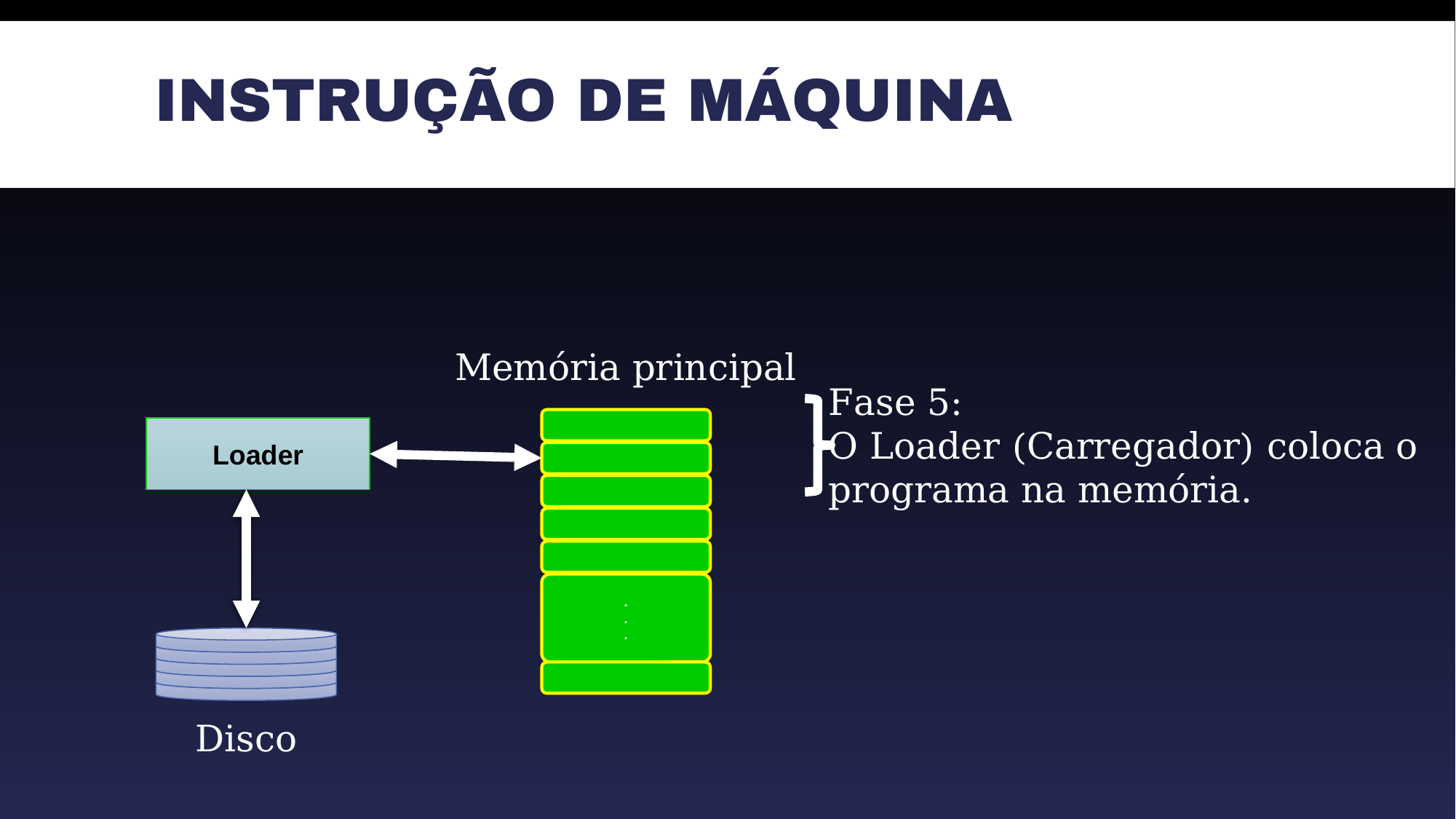

# Instrução de máquina
Memória principal
Fase 5:
O Loader (Carregador) coloca o
programa na memória.

Loader

.
.
.

Disco